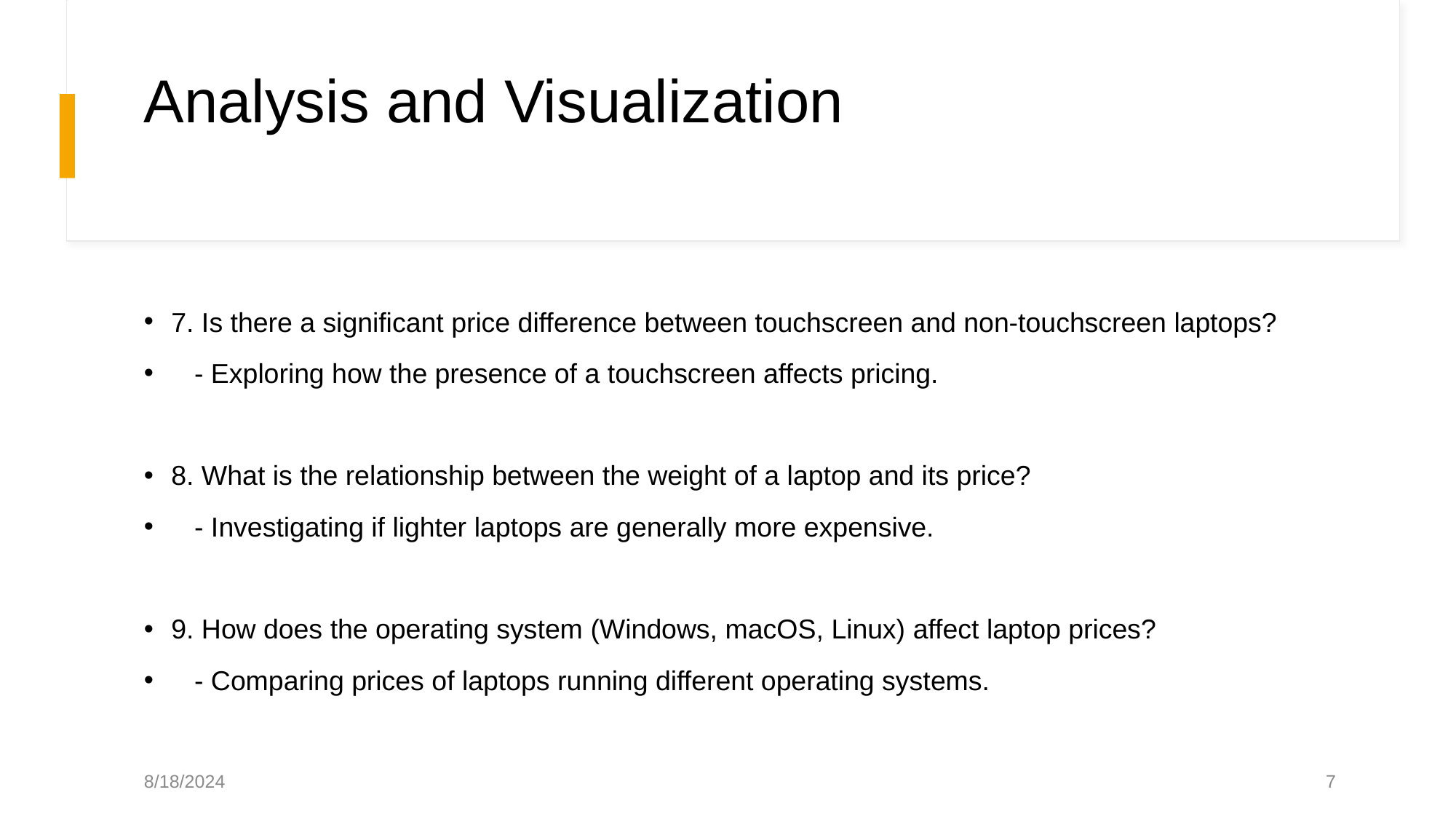

# Analysis and Visualization

7. Is there a significant price difference between touchscreen and non-touchscreen laptops?
   - Exploring how the presence of a touchscreen affects pricing.

8. What is the relationship between the weight of a laptop and its price?
   - Investigating if lighter laptops are generally more expensive.

9. How does the operating system (Windows, macOS, Linux) affect laptop prices?
   - Comparing prices of laptops running different operating systems.

8/18/2024

7